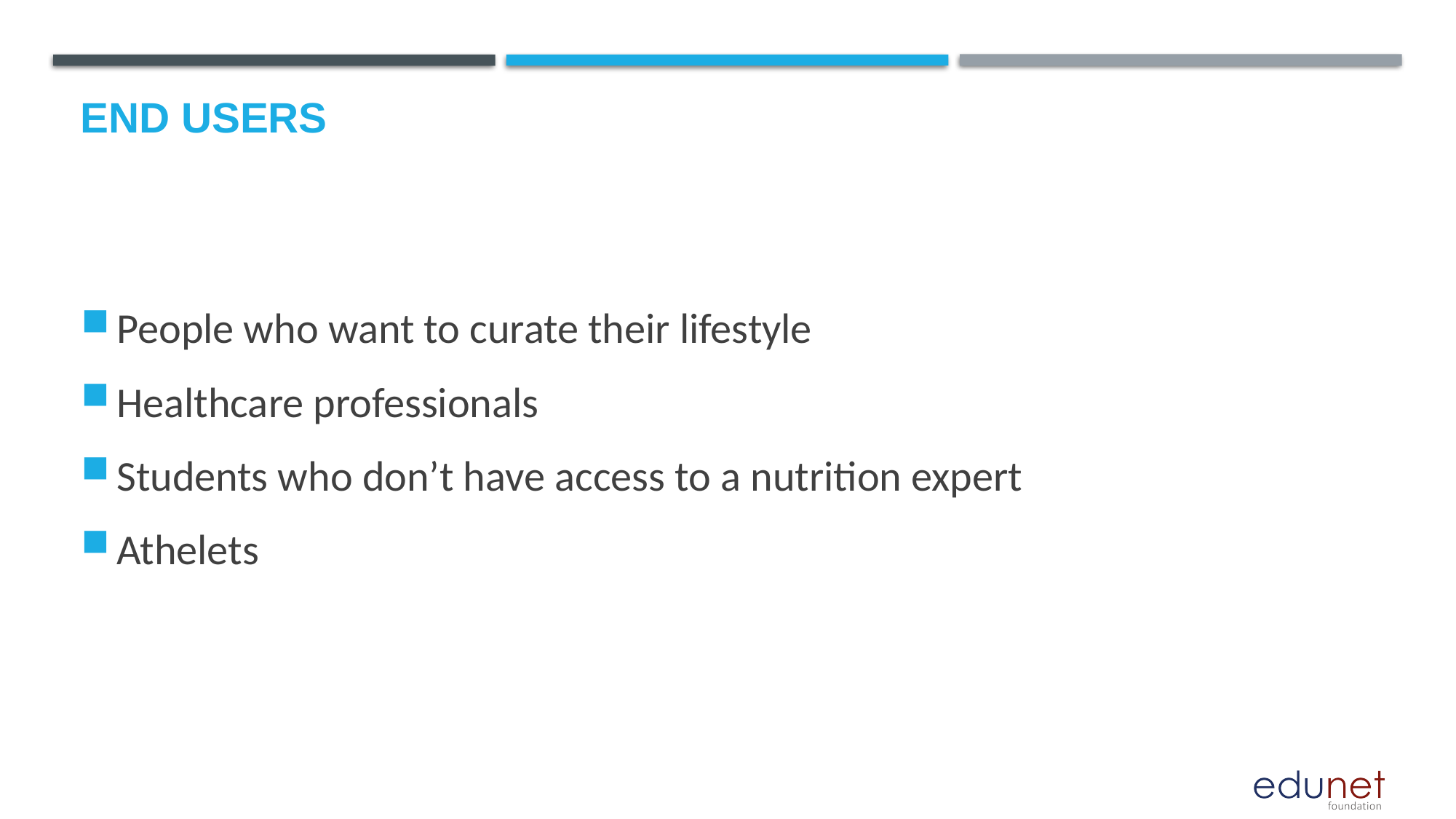

# End users
People who want to curate their lifestyle
Healthcare professionals
Students who don’t have access to a nutrition expert
Athelets